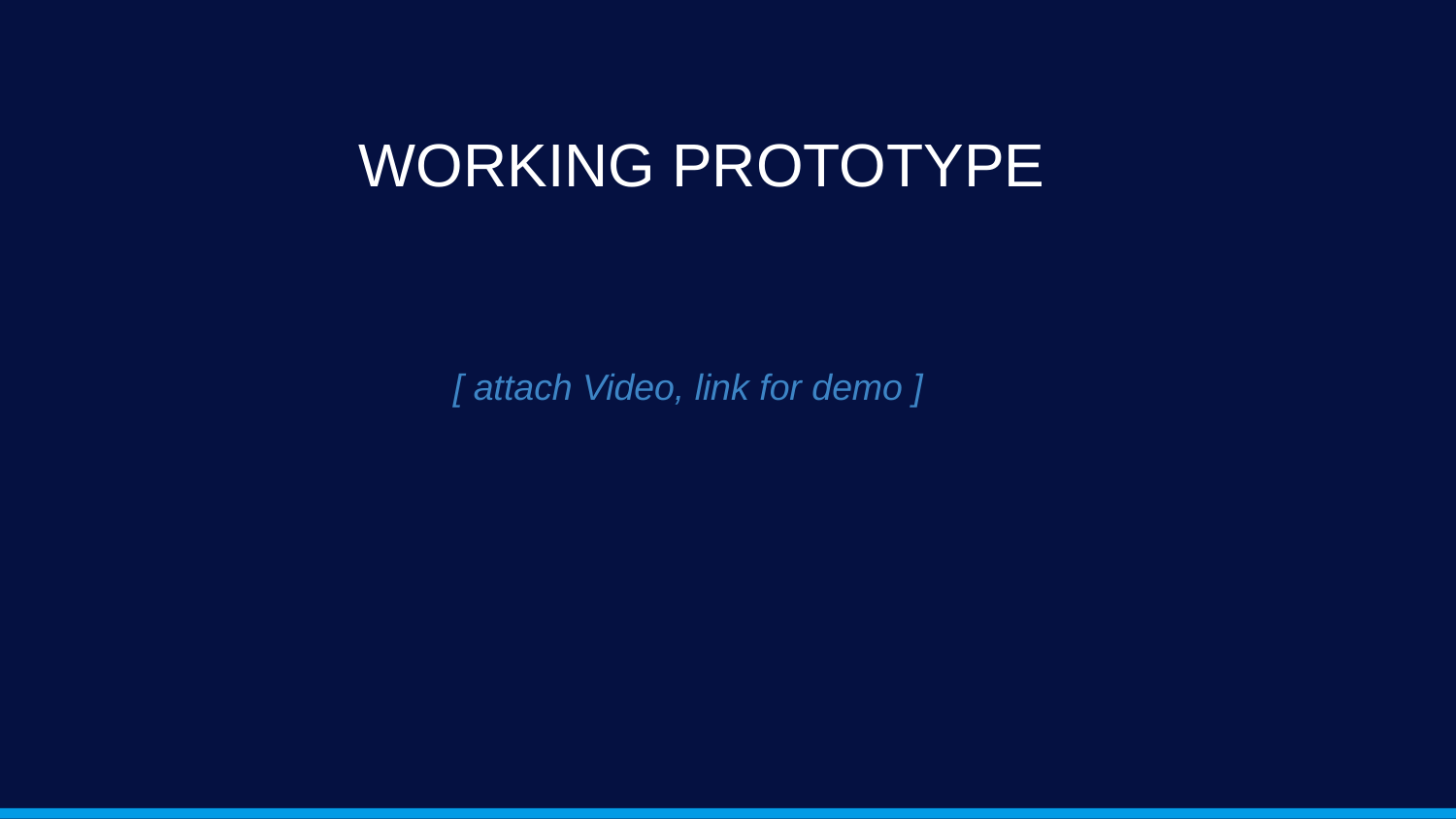

# WORKING PROTOTYPE

[ attach Video, link for demo ]